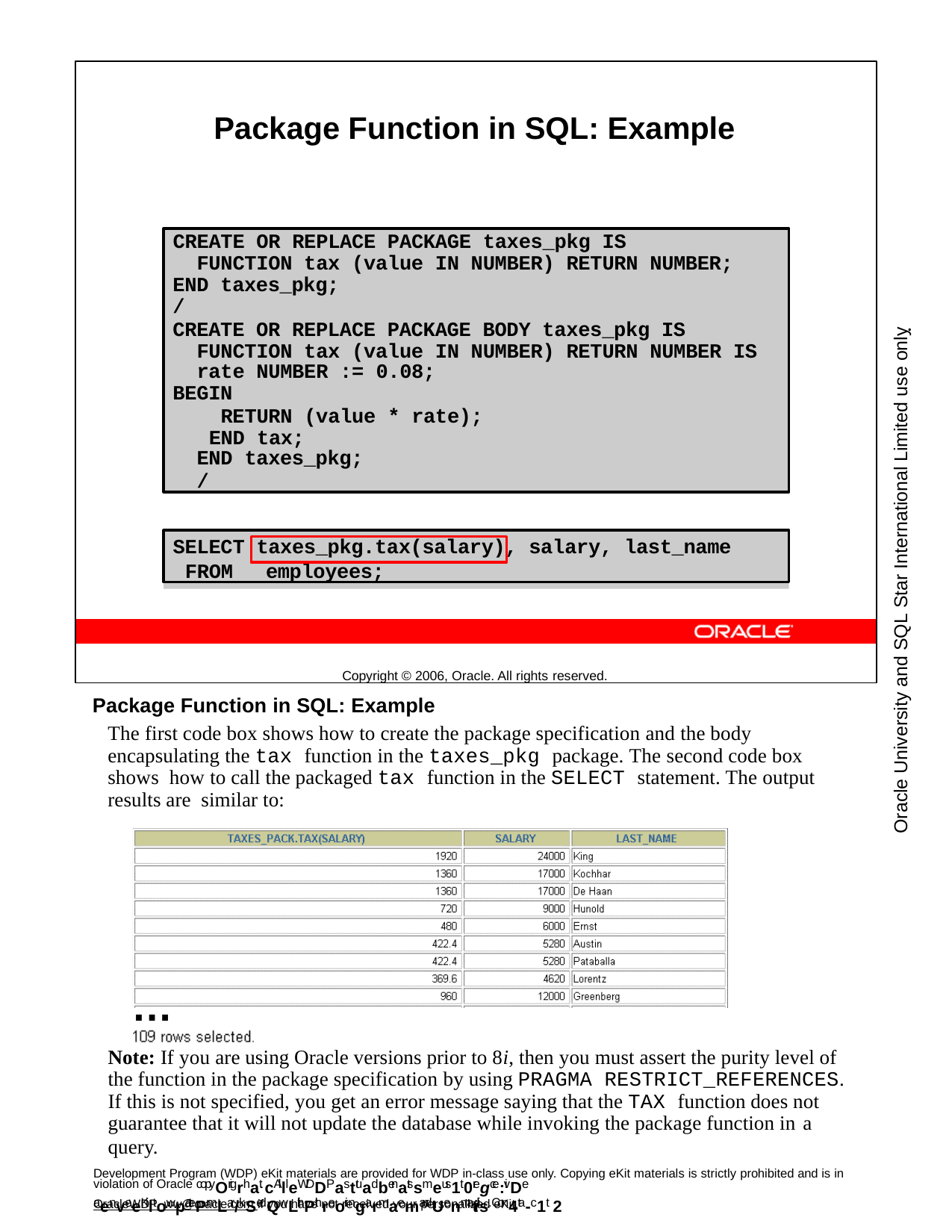

Package Function in SQL: Example

Copyright © 2006, Oracle. All rights reserved.
CREATE OR REPLACE PACKAGE taxes_pkg IS
FUNCTION tax (value IN NUMBER) RETURN NUMBER;
END taxes_pkg;
/
CREATE OR REPLACE PACKAGE BODY taxes_pkg IS  FUNCTION tax (value IN NUMBER) RETURN NUMBER IS
rate NUMBER := 0.08;
BEGIN
RETURN (value * rate);  END tax;
END taxes_pkg;
/
Oracle University and SQL Star International Limited use onlyฺ

SELECT taxes_pkg.tax(salary), salary, last_name  FROM	employees;

Package Function in SQL: Example
The first code box shows how to create the package specification and the body  encapsulating the tax function in the taxes_pkg package. The second code box shows  how to call the packaged tax function in the SELECT statement. The output results are  similar to:

…
Note: If you are using Oracle versions prior to 8i, then you must assert the purity level of  the function in the package specification by using PRAGMA RESTRICT_REFERENCES.  If this is not specified, you get an error message saying that the TAX function does not  guarantee that it will not update the database while invoking the package function in a

query.
Development Program (WDP) eKit materials are provided for WDP in-class use only. Copying eKit materials is strictly prohibited and is in
violation of Oracle copyOrigrhat. cAllleWDDPasttuadbenatssmeus1t 0regce:ivDe aenveeKiltowpatePrmLar/kSedQwLithPthreoir ngarmaemandUenmaitils. Con4ta-c1t 2
OracleWDP_ww@oracle.com if you have not received your personalized eKit.